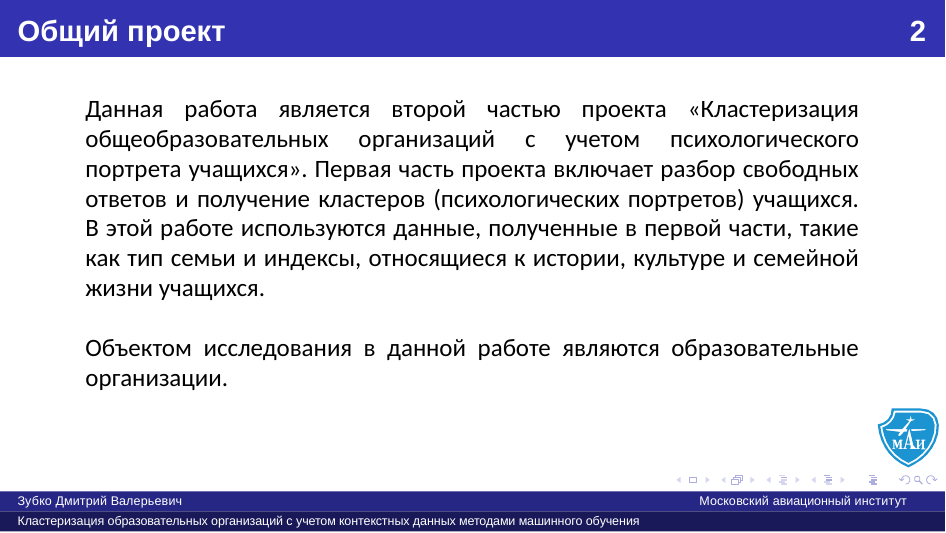

# Общий проект
2
Данная работа является второй частью проекта «Кластеризация общеобразовательных организаций с учетом психологического портрета учащихся». Первая часть проекта включает разбор свободных ответов и получение кластеров (психологических портретов) учащихся. В этой работе используются данные, полученные в первой части, такие как тип семьи и индексы, относящиеся к истории, культуре и семейной жизни учащихся.

Объектом исследования в данной работе являются образовательные организации.

Зубко Дмитрий Валерьевич
Московский авиационный институт
Кластеризация образовательных организаций с учетом контекстных данных методами машинного обучения